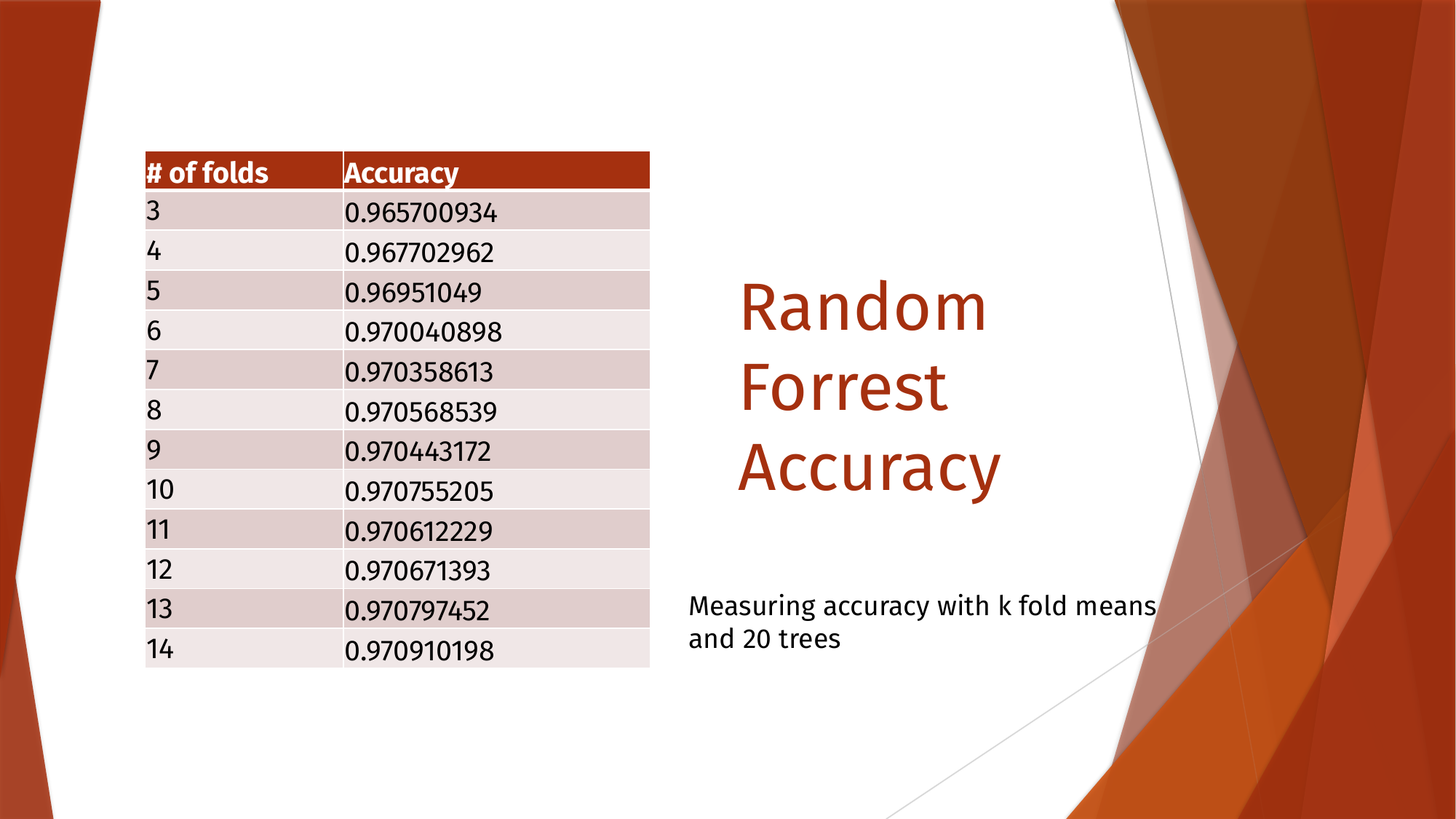

| # of folds | Accuracy |
| --- | --- |
| 3 | 0.965700934 |
| 4 | 0.967702962 |
| 5 | 0.96951049 |
| 6 | 0.970040898 |
| 7 | 0.970358613 |
| 8 | 0.970568539 |
| 9 | 0.970443172 |
| 10 | 0.970755205 |
| 11 | 0.970612229 |
| 12 | 0.970671393 |
| 13 | 0.970797452 |
| 14 | 0.970910198 |
# Random Forrest Accuracy
Measuring accuracy with k fold means and 20 trees